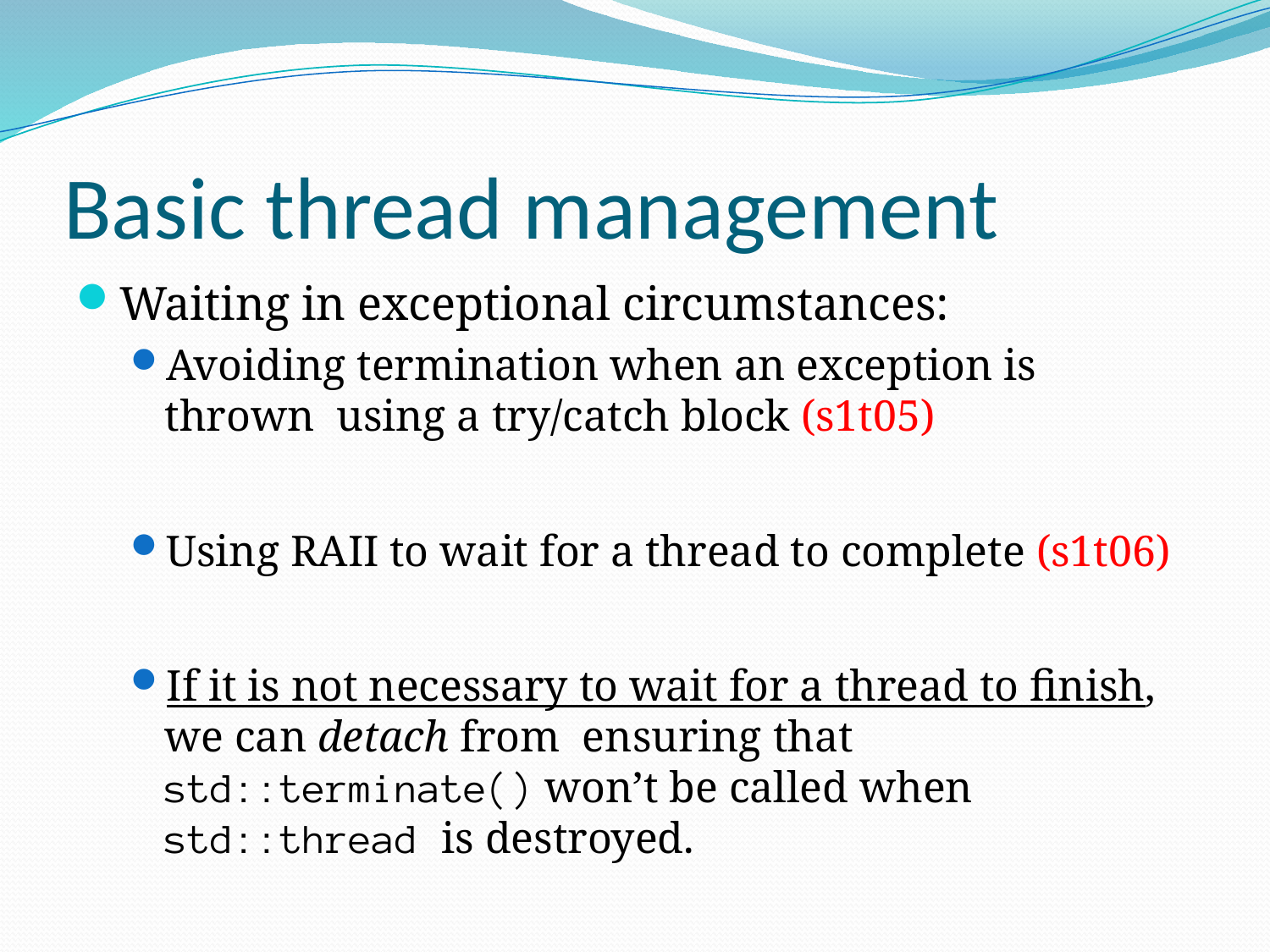

# Basic thread management
Waiting in exceptional circumstances:
Avoiding termination when an exception is thrown  using a try/catch block (s1t05)

Using RAII to wait for a thread to complete (s1t06)

If it is not necessary to wait for a thread to finish, we can detach from  ensuring that std::terminate() won’t be called when std::thread is destroyed.